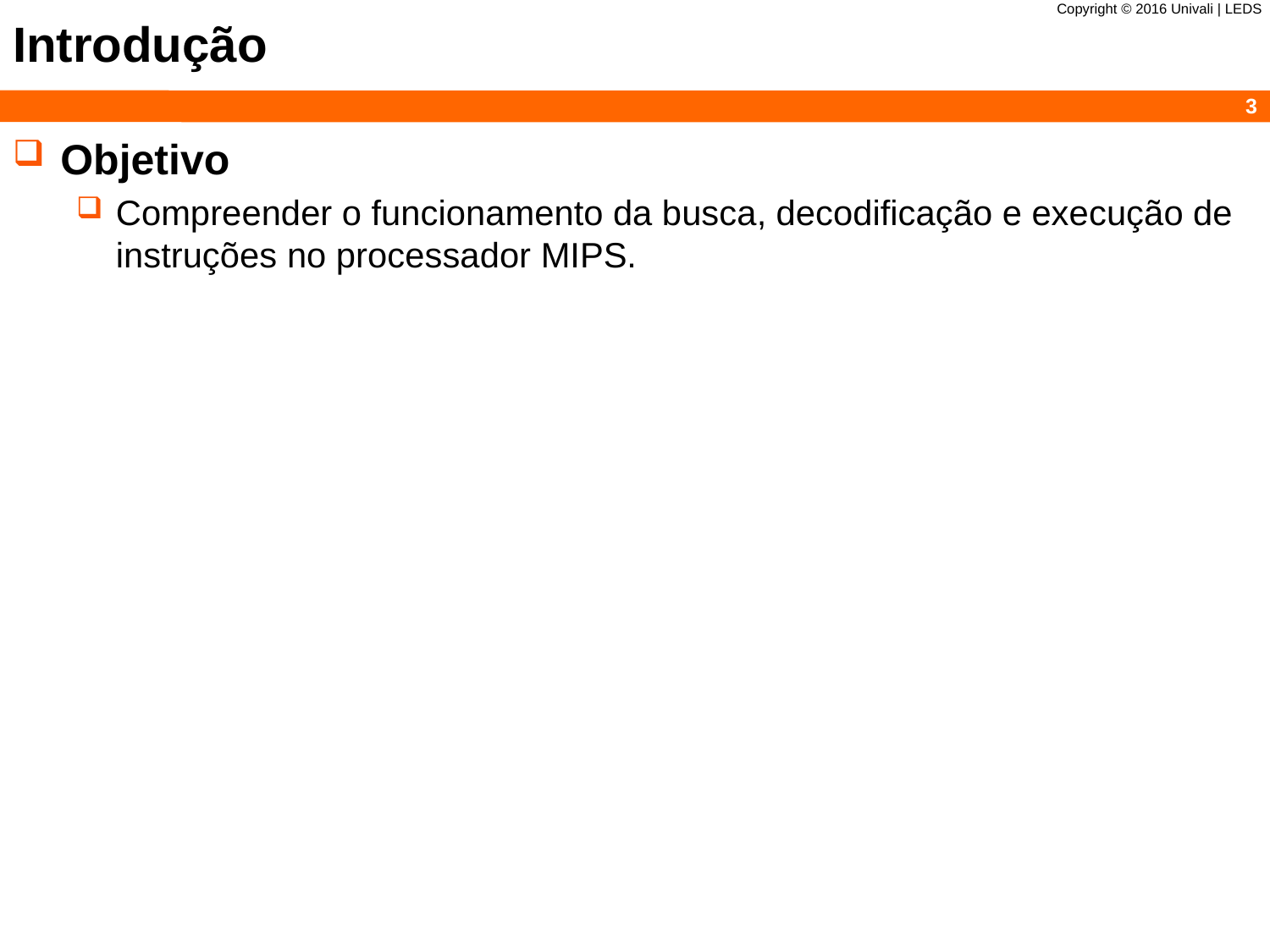

# Introdução
Objetivo
Compreender o funcionamento da busca, decodificação e execução de instruções no processador MIPS.